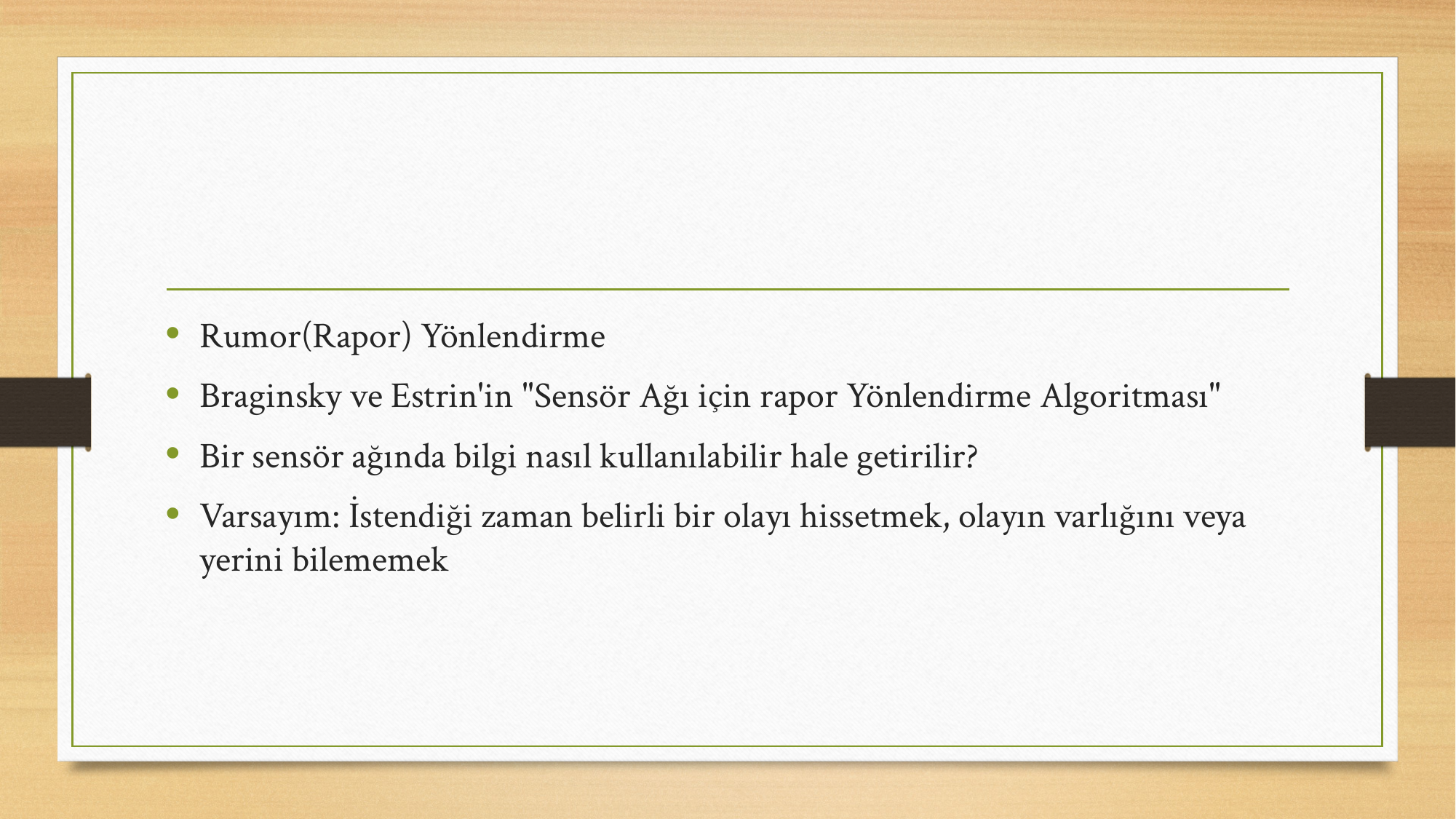

#
Rumor(Rapor) Yönlendirme
Braginsky ve Estrin'in "Sensör Ağı için rapor Yönlendirme Algoritması"
Bir sensör ağında bilgi nasıl kullanılabilir hale getirilir?
Varsayım: İstendiği zaman belirli bir olayı hissetmek, olayın varlığını veya yerini bilememek